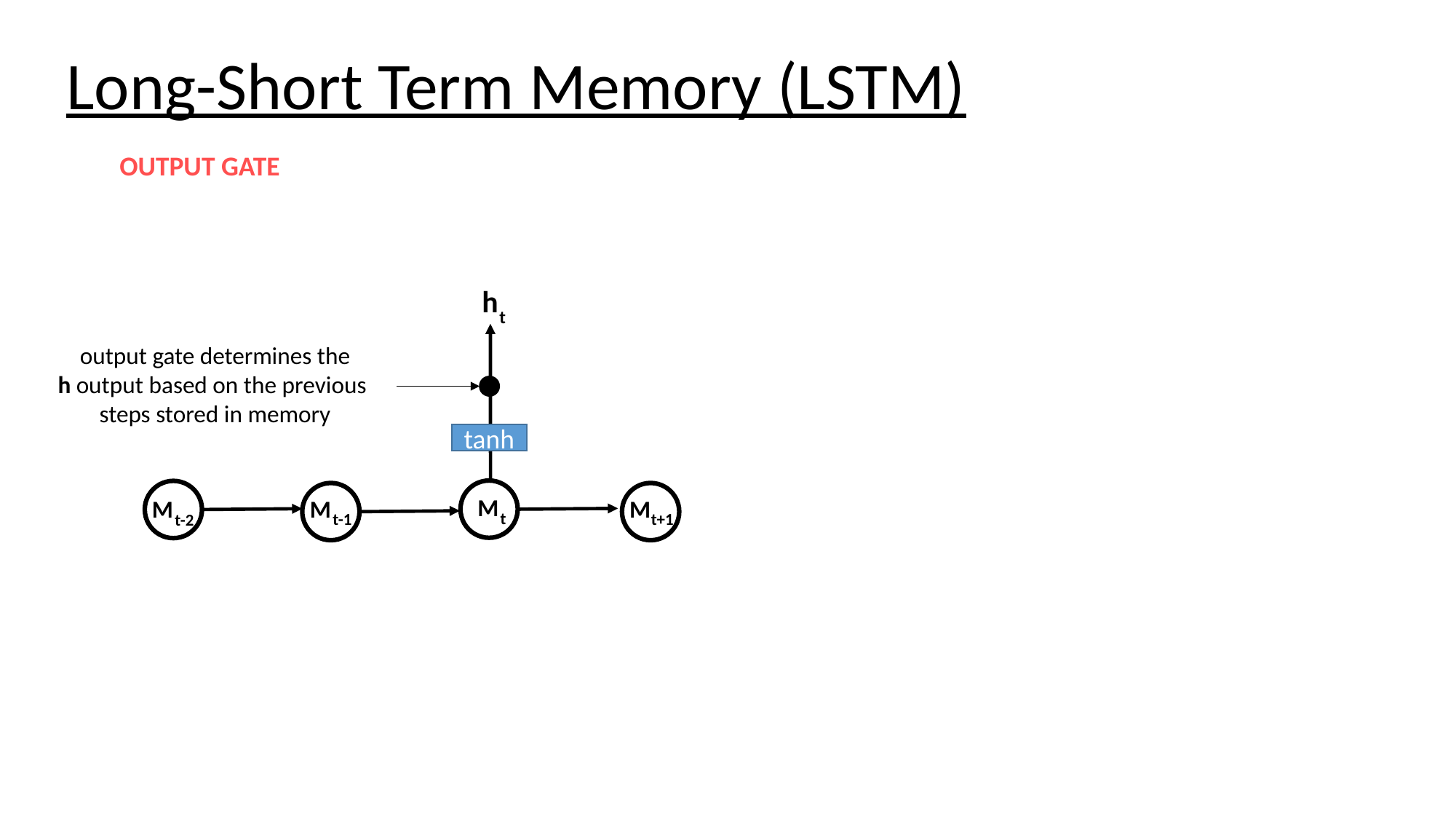

# Long-Short Term Memory (LSTM)
OUTPUT GATE
h
t
output gate determines the
h output based on the previous
steps stored in memory

tanh

M
M
M
M
t
t-1
t+1
t-2